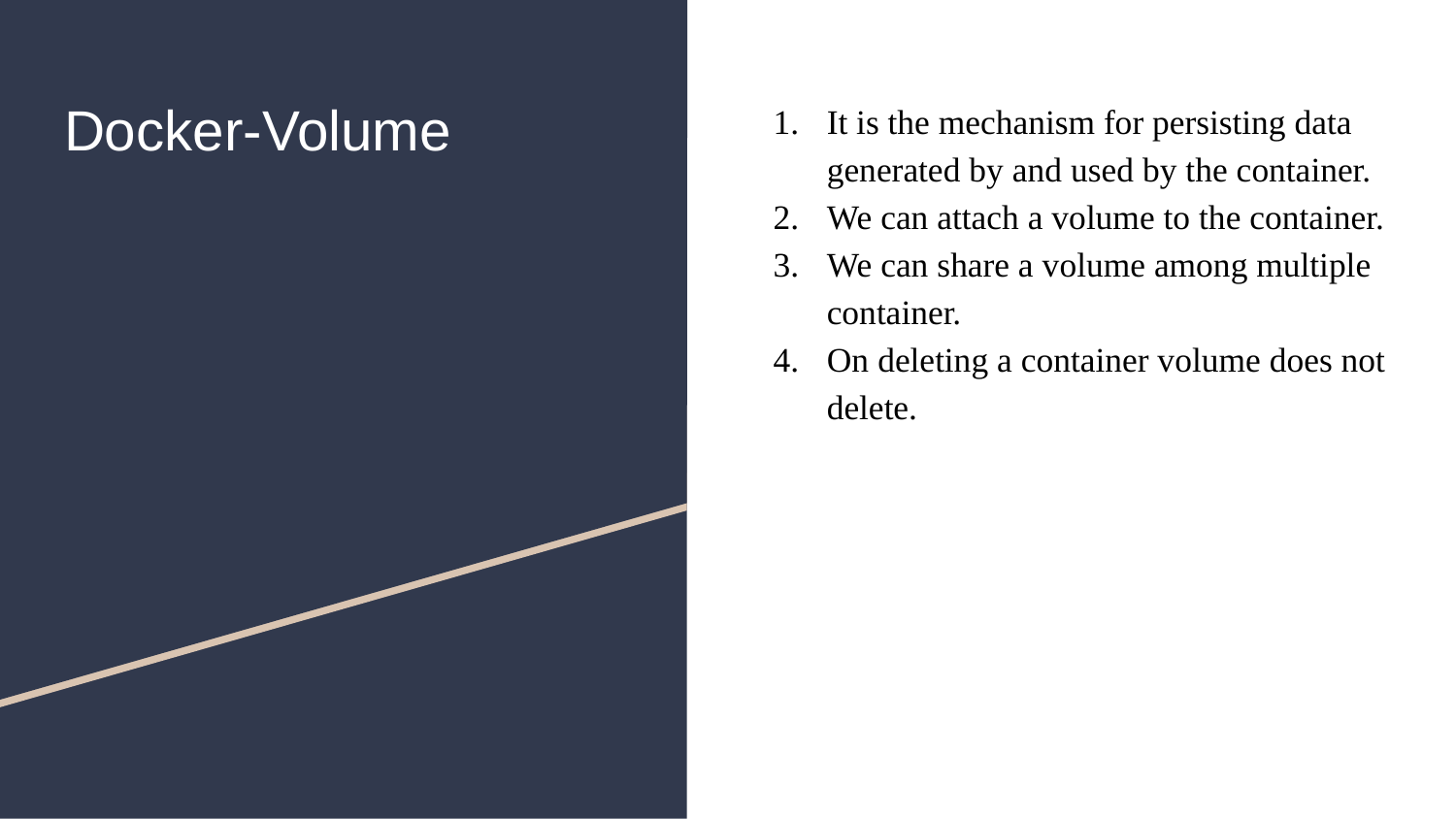

# Docker-Volume
It is the mechanism for persisting data generated by and used by the container.
We can attach a volume to the container.
We can share a volume among multiple container.
On deleting a container volume does not delete.